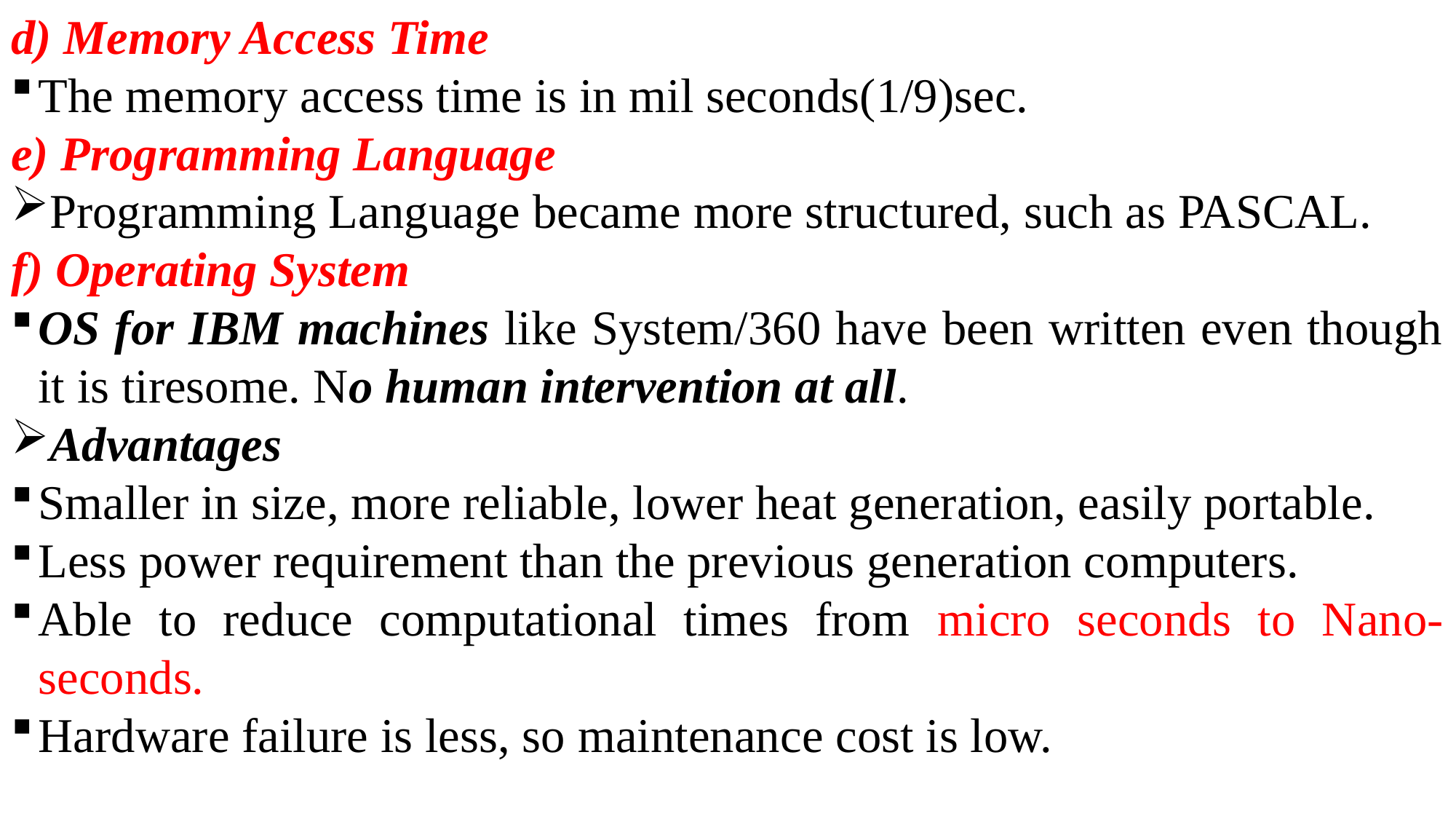

d) Memory Access Time
The memory access time is in mil seconds(1/9)sec.
e) Programming Language
Programming Language became more structured, such as PASCAL.
f) Operating System
OS for IBM machines like System/360 have been written even though it is tiresome. No human intervention at all.
Advantages
Smaller in size, more reliable, lower heat generation, easily portable.
Less power requirement than the previous generation computers.
Able to reduce computational times from micro seconds to Nano- seconds.
Hardware failure is less, so maintenance cost is low.